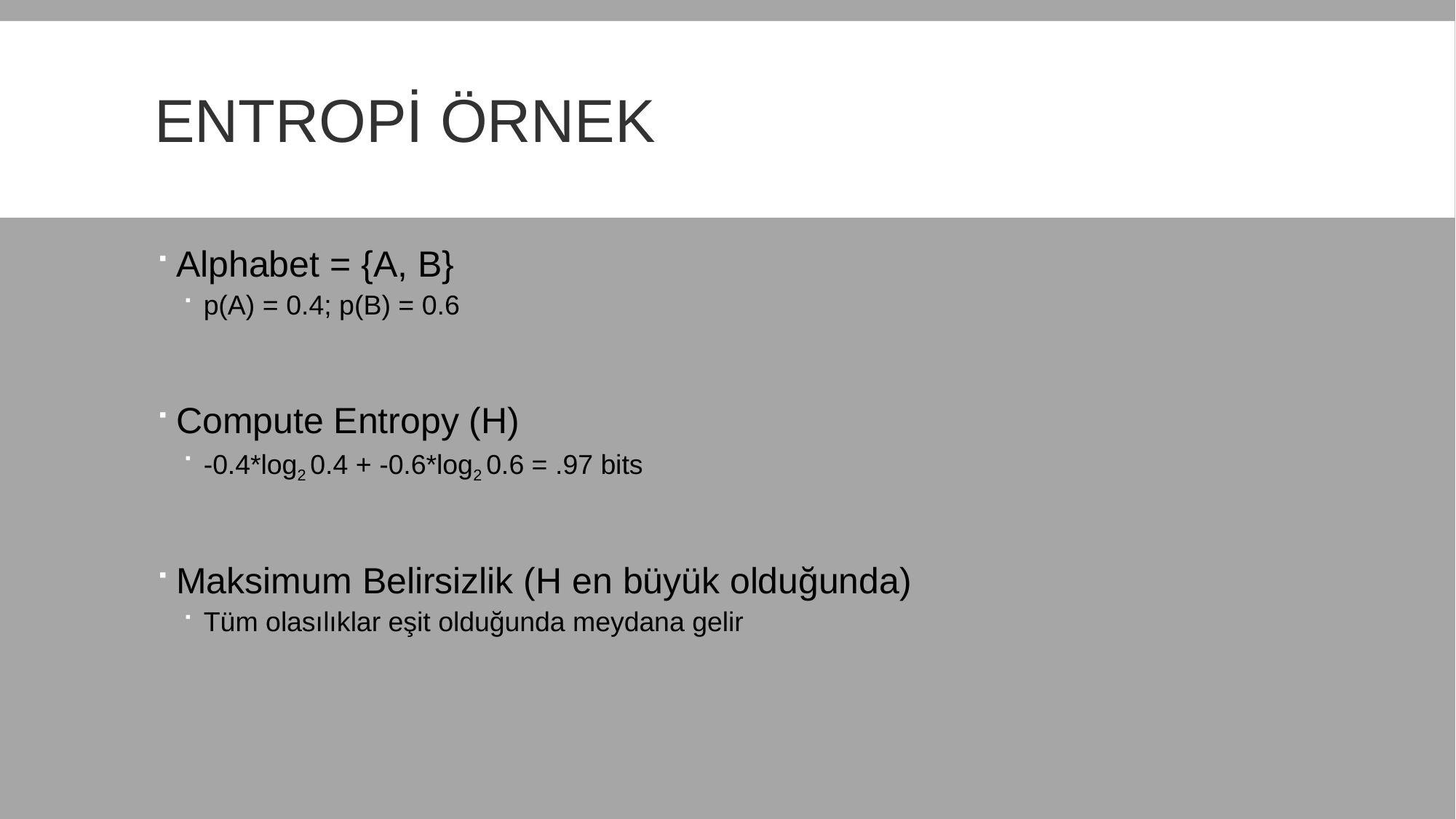

# Entropi Örnek
Alphabet = {A, B}
p(A) = 0.4; p(B) = 0.6

Compute Entropy (H)
-0.4*log2 0.4 + -0.6*log2 0.6 = .97 bits

Maksimum Belirsizlik (H en büyük olduğunda)
Tüm olasılıklar eşit olduğunda meydana gelir